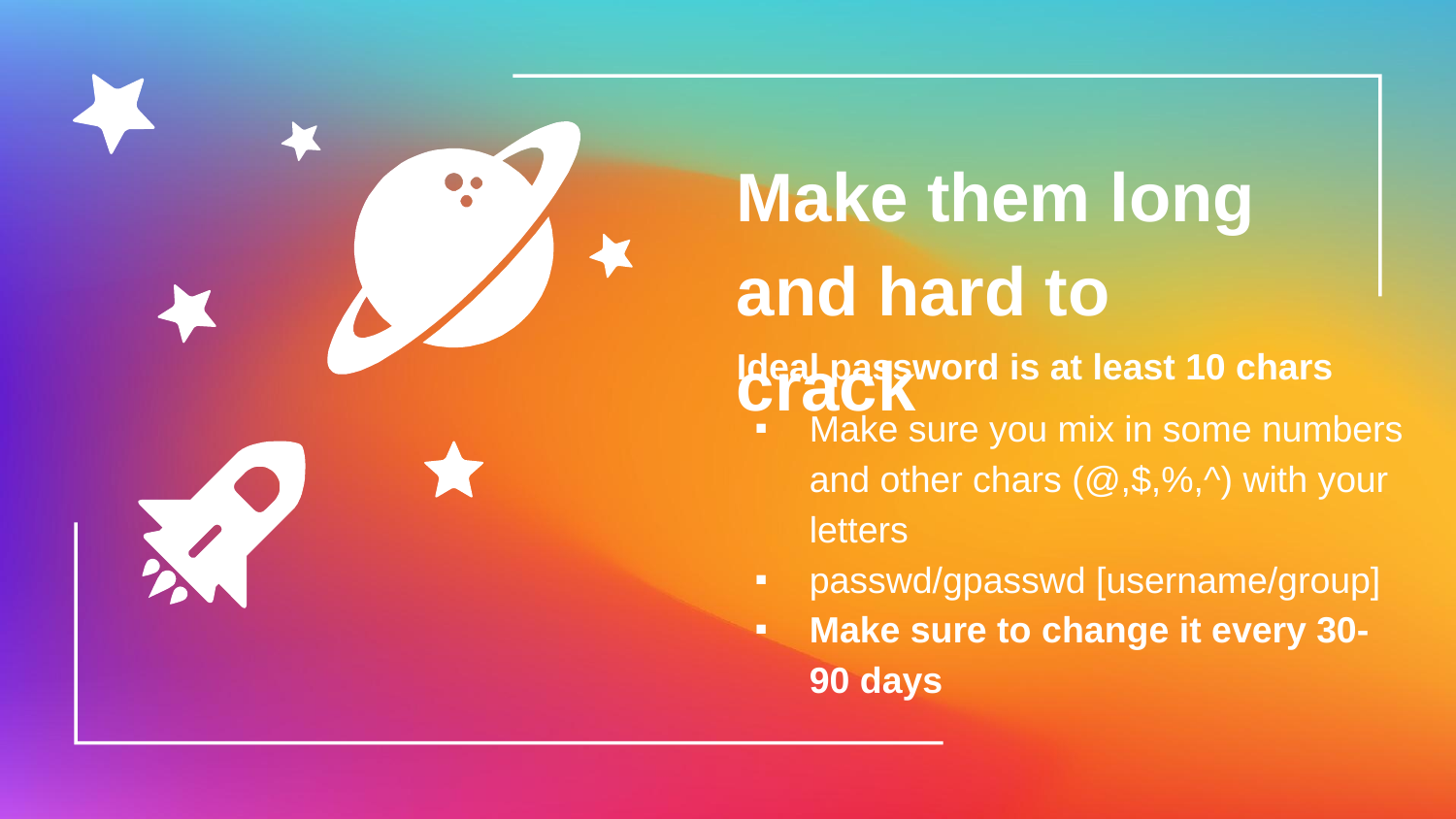

Make them long and hard to crack

Ideal password is at least 10 chars
Make sure you mix in some numbers and other chars (@,$,%,^) with your letters
passwd/gpasswd [username/group]
Make sure to change it every 30-90 days